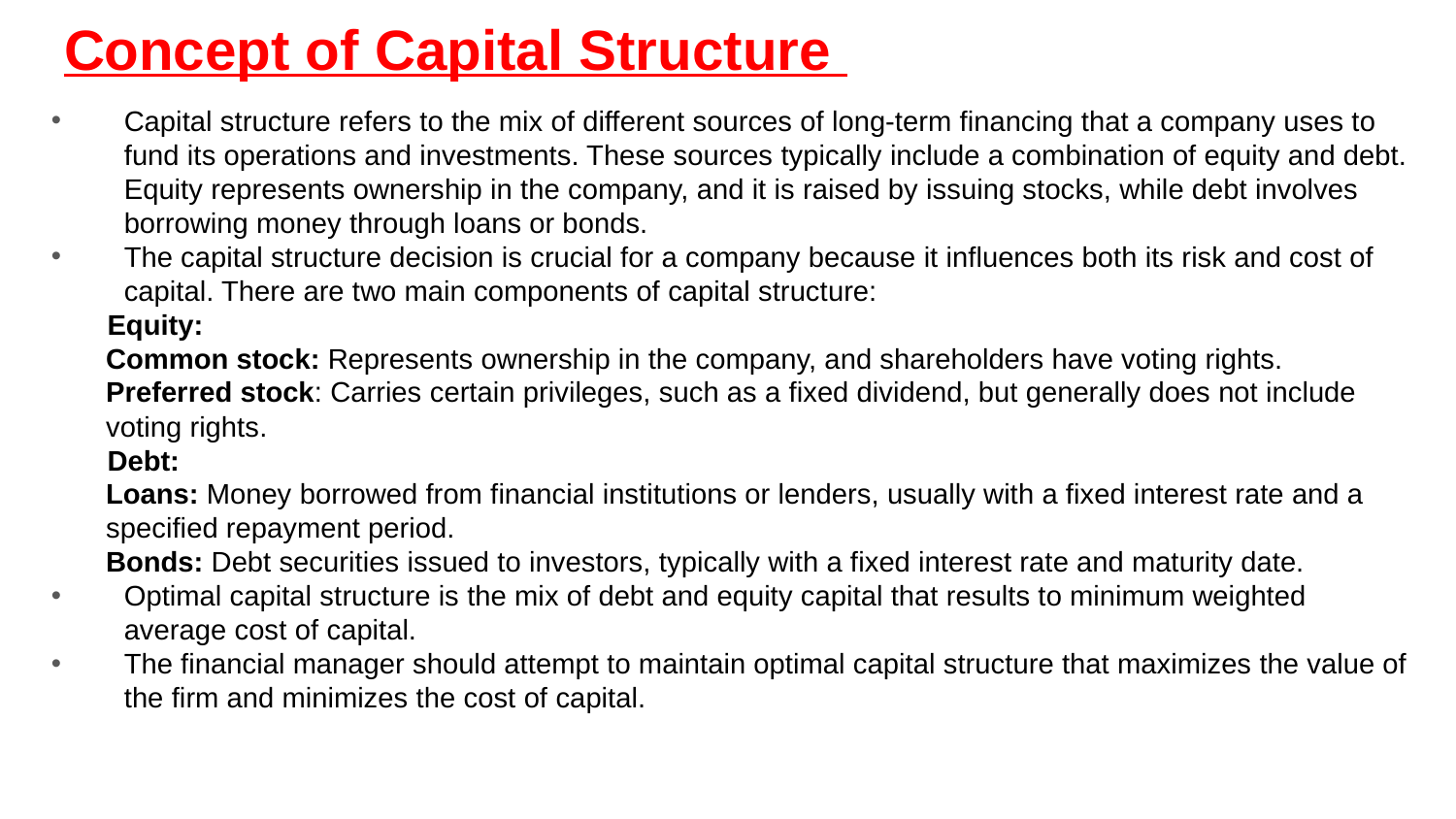

# Concept of Capital Structure
Capital structure refers to the mix of different sources of long-term financing that a company uses to fund its operations and investments. These sources typically include a combination of equity and debt. Equity represents ownership in the company, and it is raised by issuing stocks, while debt involves borrowing money through loans or bonds.
The capital structure decision is crucial for a company because it influences both its risk and cost of capital. There are two main components of capital structure:
       Equity:
Common stock: Represents ownership in the company, and shareholders have voting rights.
Preferred stock: Carries certain privileges, such as a fixed dividend, but generally does not include voting rights.
       Debt:
Loans: Money borrowed from financial institutions or lenders, usually with a fixed interest rate and a specified repayment period.
Bonds: Debt securities issued to investors, typically with a fixed interest rate and maturity date.
Optimal capital structure is the mix of debt and equity capital that results to minimum weighted average cost of capital.
The financial manager should attempt to maintain optimal capital structure that maximizes the value of the firm and minimizes the cost of capital.